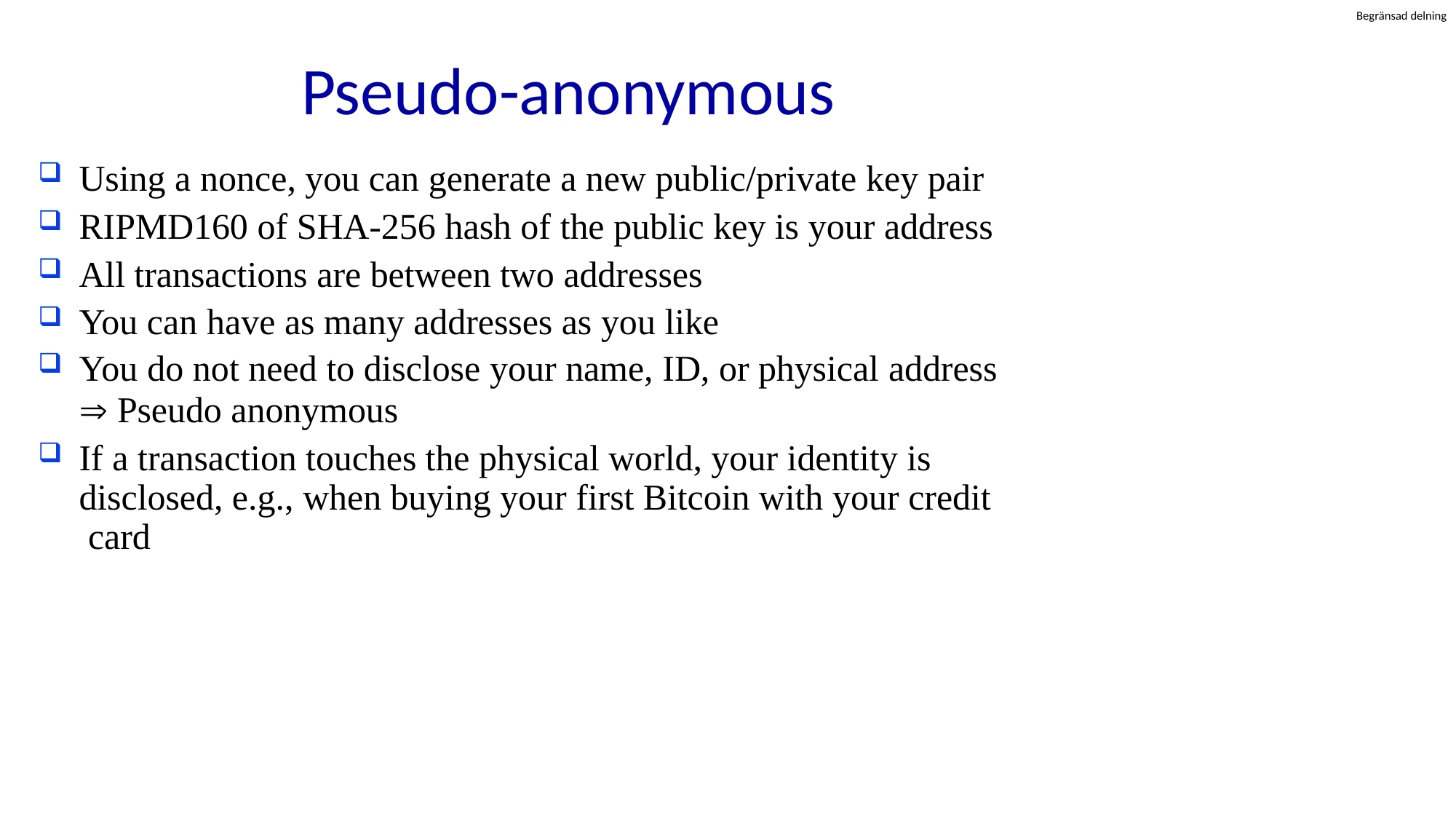

# Pseudo-anonymous
Using a nonce, you can generate a new public/private key pair
RIPMD160 of SHA-256 hash of the public key is your address
All transactions are between two addresses
You can have as many addresses as you like
You do not need to disclose your name, ID, or physical address
⇒ Pseudo anonymous
If a transaction touches the physical world, your identity is  disclosed, e.g., when buying your first Bitcoin with your credit  card